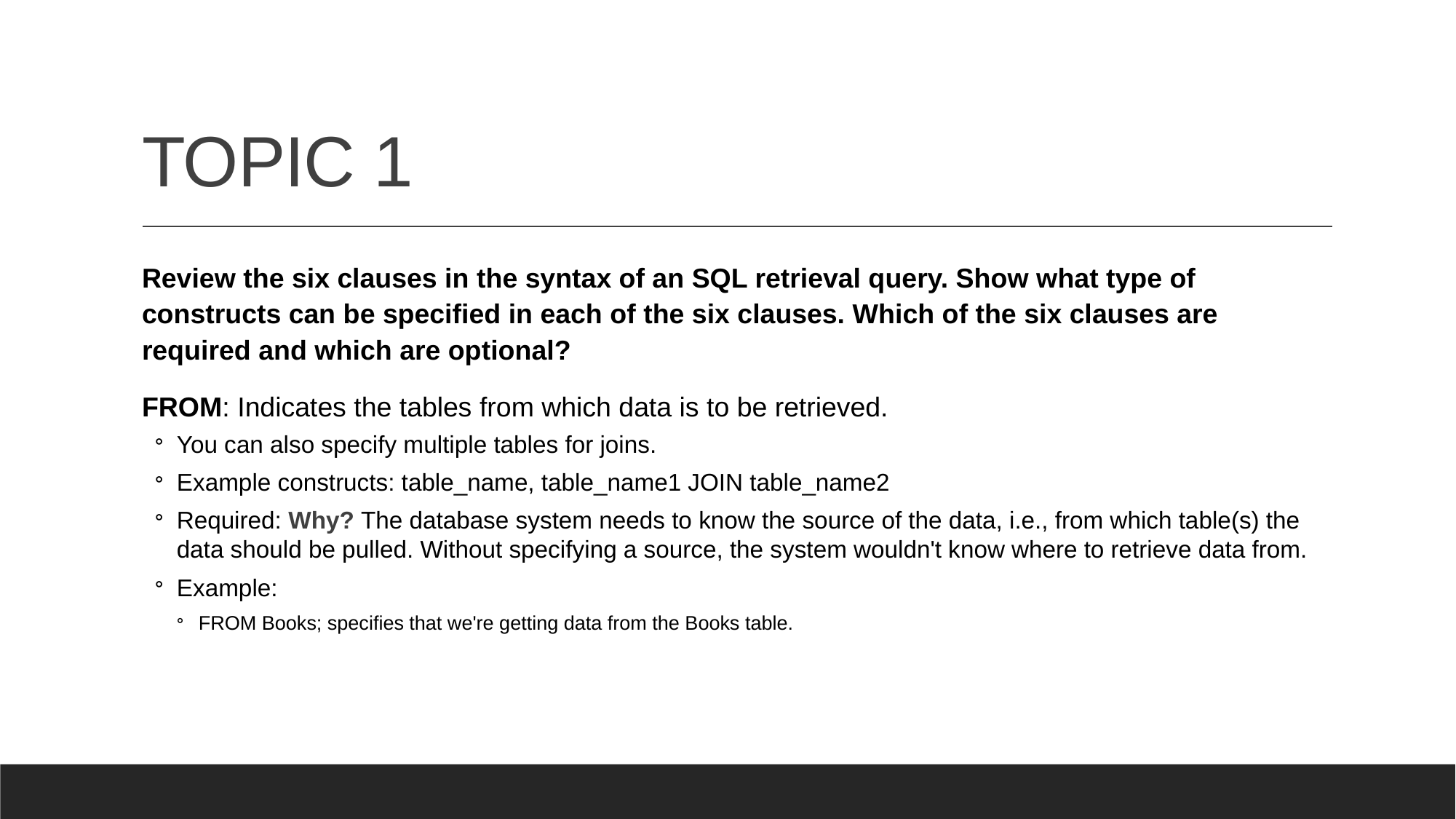

# TOPIC 1
Review the six clauses in the syntax of an SQL retrieval query. Show what type of constructs can be specified in each of the six clauses. Which of the six clauses are required and which are optional?
FROM: Indicates the tables from which data is to be retrieved.
You can also specify multiple tables for joins.
Example constructs: table_name, table_name1 JOIN table_name2
Required: Why? The database system needs to know the source of the data, i.e., from which table(s) the data should be pulled. Without specifying a source, the system wouldn't know where to retrieve data from.
Example:
FROM Books; specifies that we're getting data from the Books table.